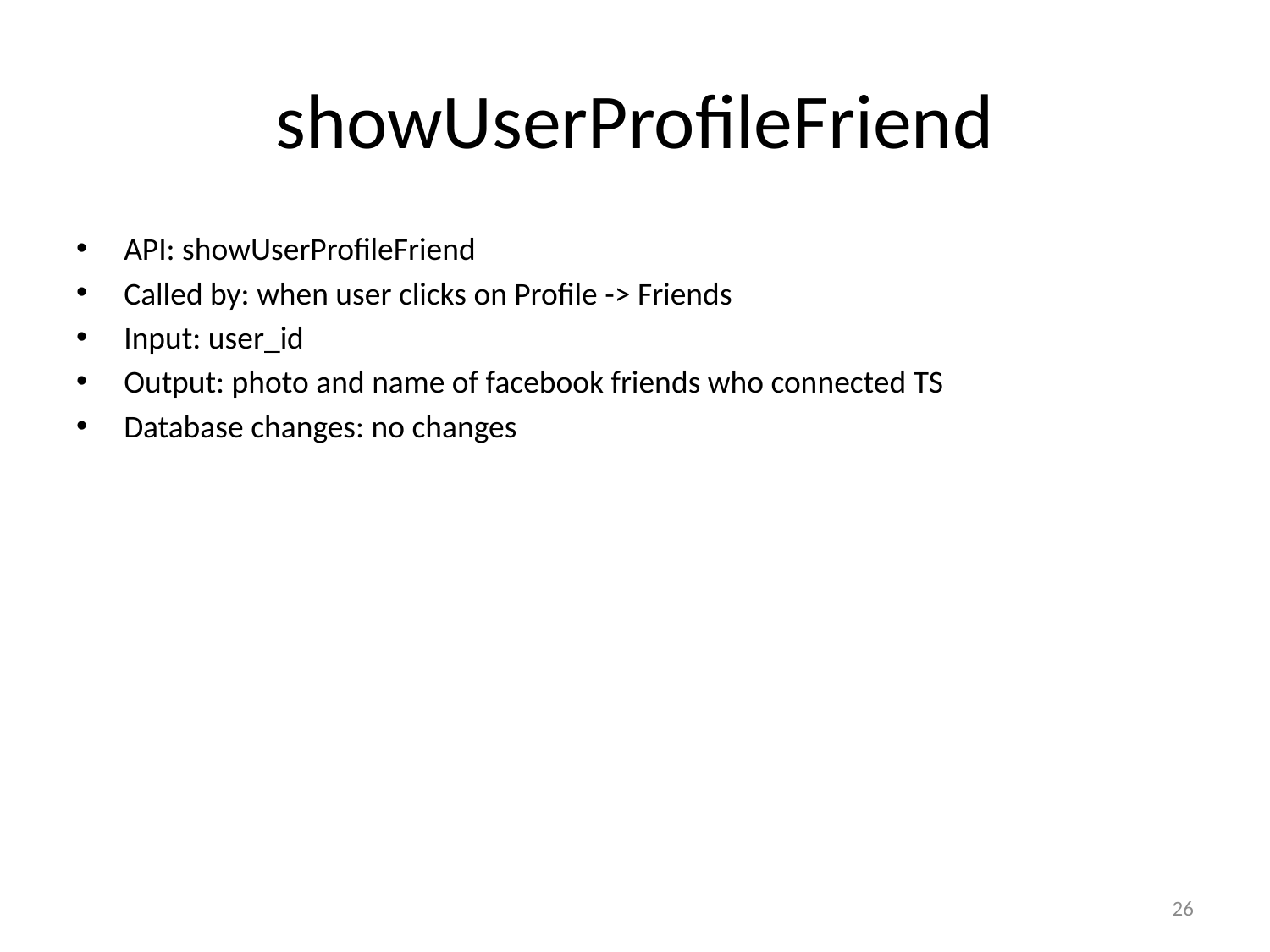

# showUserProfileFriend
API: showUserProfileFriend
Called by: when user clicks on Profile -> Friends
Input: user_id
Output: photo and name of facebook friends who connected TS
Database changes: no changes
26